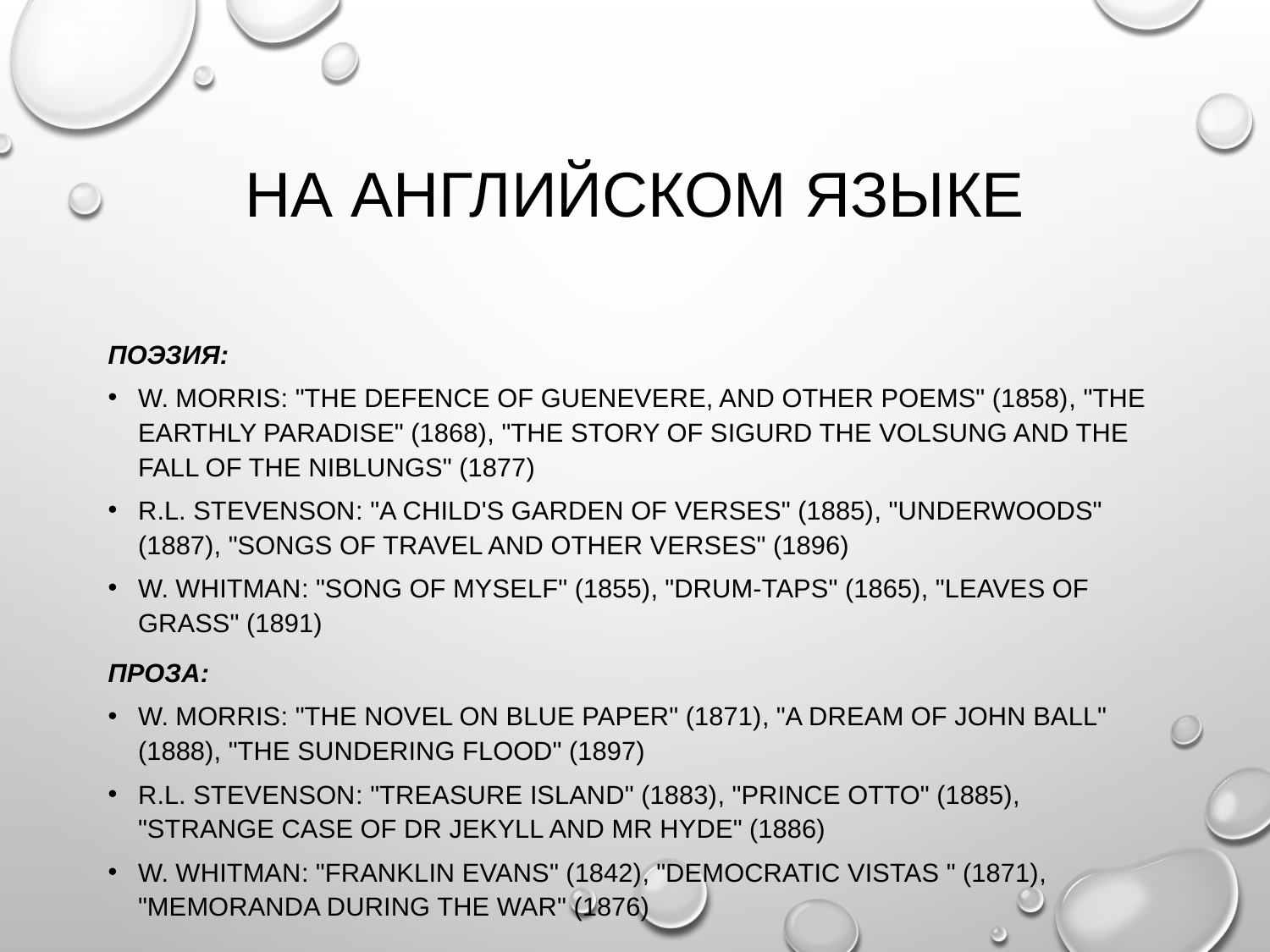

# На английском языке
Поэзия:
W. Morris: "The Defence of Guenevere, and other Poems" (1858), "The Earthly Paradise" (1868), "The Story of Sigurd the Volsung and the Fall of the Niblungs" (1877)
R.L. Stevenson: "A Child's Garden of Verses" (1885), "Underwoods" (1887), "Songs of Travel and Other Verses" (1896)
W. Whitman: "Song of Myself" (1855), "Drum-Taps" (1865), "Leaves of Grass" (1891)
Проза:
W. Morris: "The Novel on Blue Paper" (1871), "A Dream of John Ball" (1888), "The Sundering Flood" (1897)
R.L. Stevenson: "Treasure Island" (1883), "Prince Otto" (1885), "Strange Case of Dr Jekyll and Mr Hyde" (1886)
W. Whitman: "Franklin Evans" (1842), "Democratic Vistas " (1871), "Memoranda During the War" (1876)